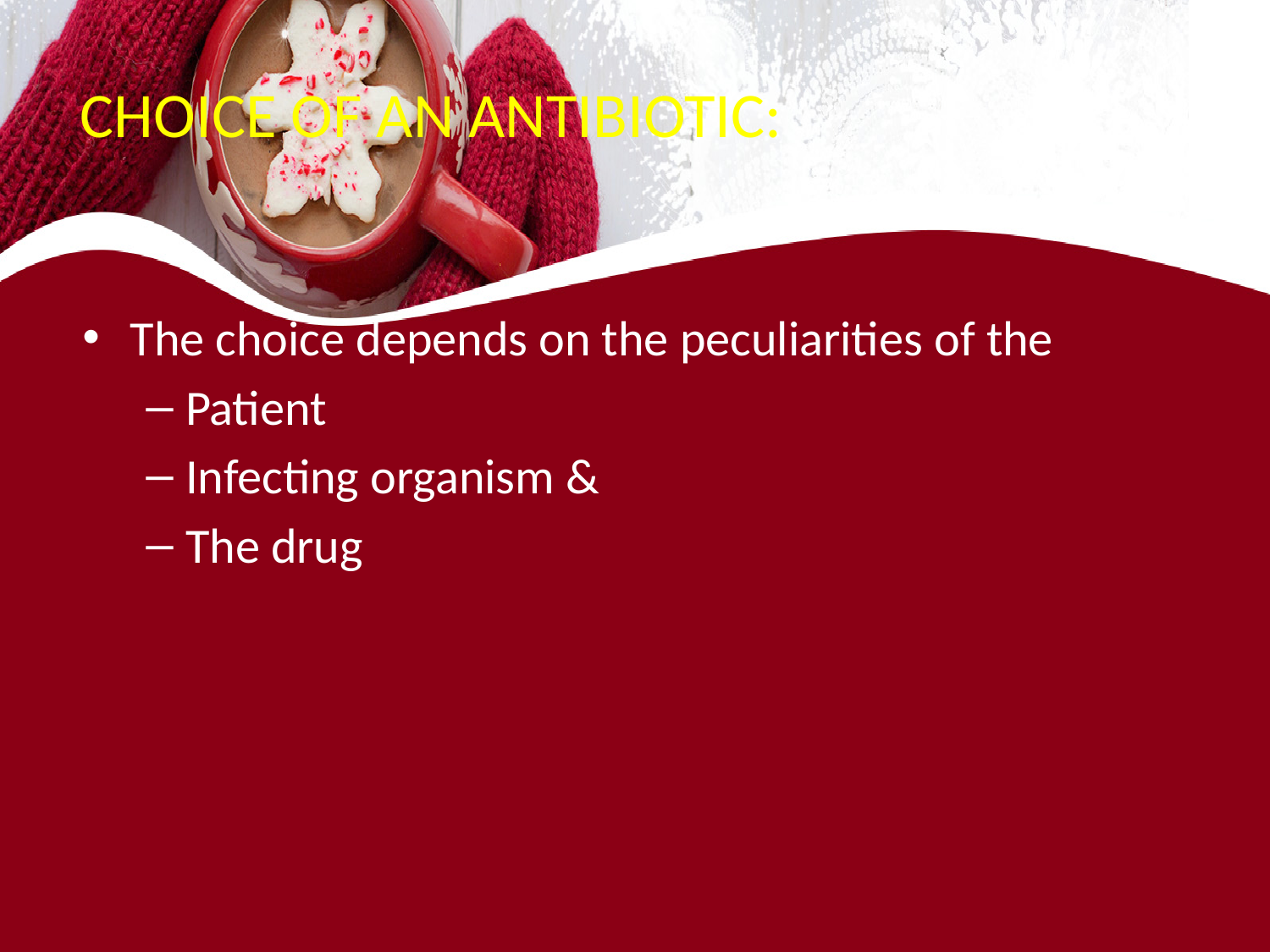

# CHOICE OF AN ANTIBIOTIC:
The choice depends on the peculiarities of the
Patient
Infecting organism &
The drug